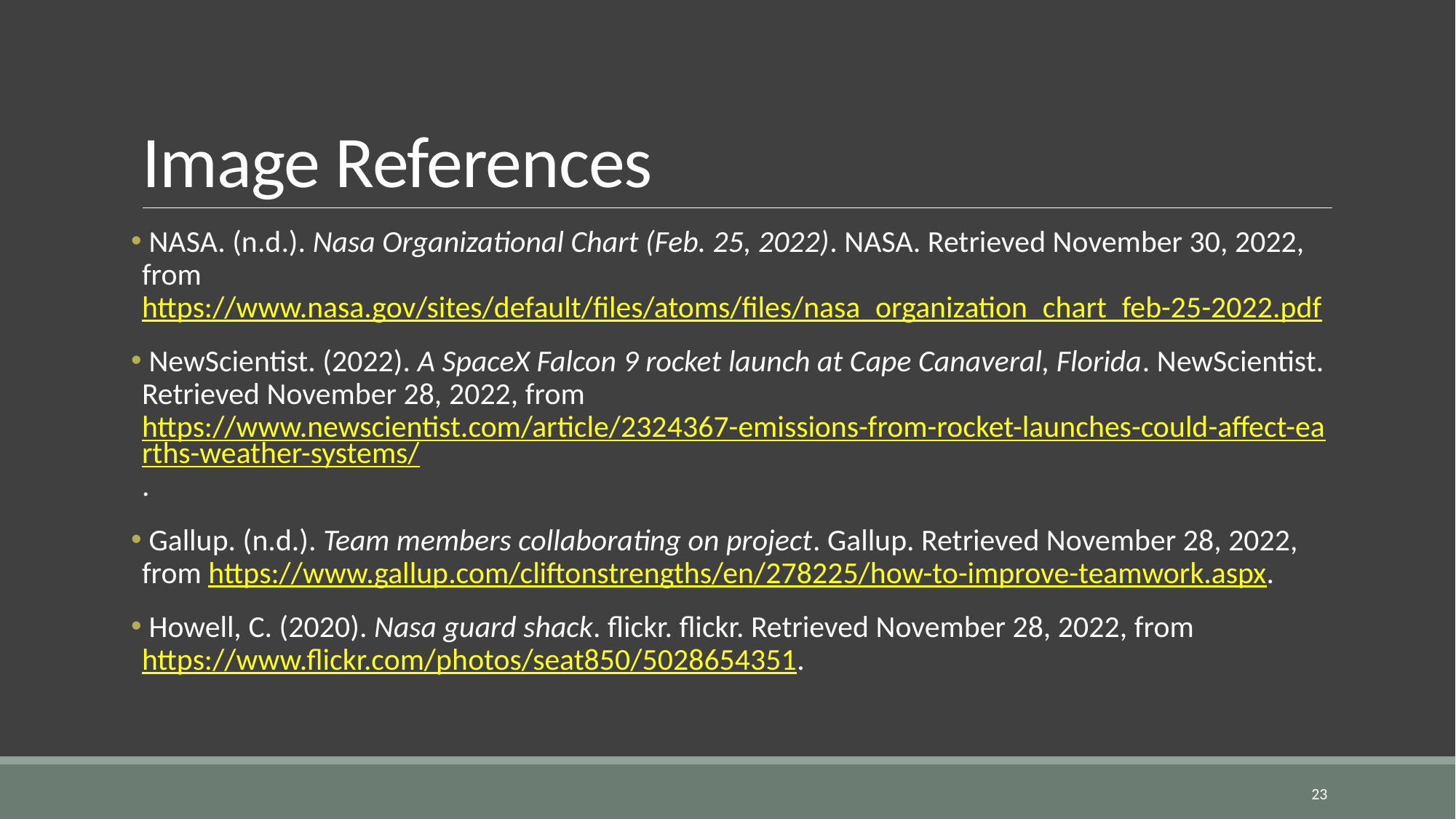

# Image References
 NASA. (n.d.). Nasa Organizational Chart (Feb. 25, 2022). NASA. Retrieved November 30, 2022, from https://www.nasa.gov/sites/default/files/atoms/files/nasa_organization_chart_feb-25-2022.pdf
 NewScientist. (2022). A SpaceX Falcon 9 rocket launch at Cape Canaveral, Florida. NewScientist. Retrieved November 28, 2022, from https://www.newscientist.com/article/2324367-emissions-from-rocket-launches-could-affect-earths-weather-systems/.
 Gallup. (n.d.). Team members collaborating on project. Gallup. Retrieved November 28, 2022, from https://www.gallup.com/cliftonstrengths/en/278225/how-to-improve-teamwork.aspx.
 Howell, C. (2020). Nasa guard shack. flickr. flickr. Retrieved November 28, 2022, from https://www.flickr.com/photos/seat850/5028654351.

23